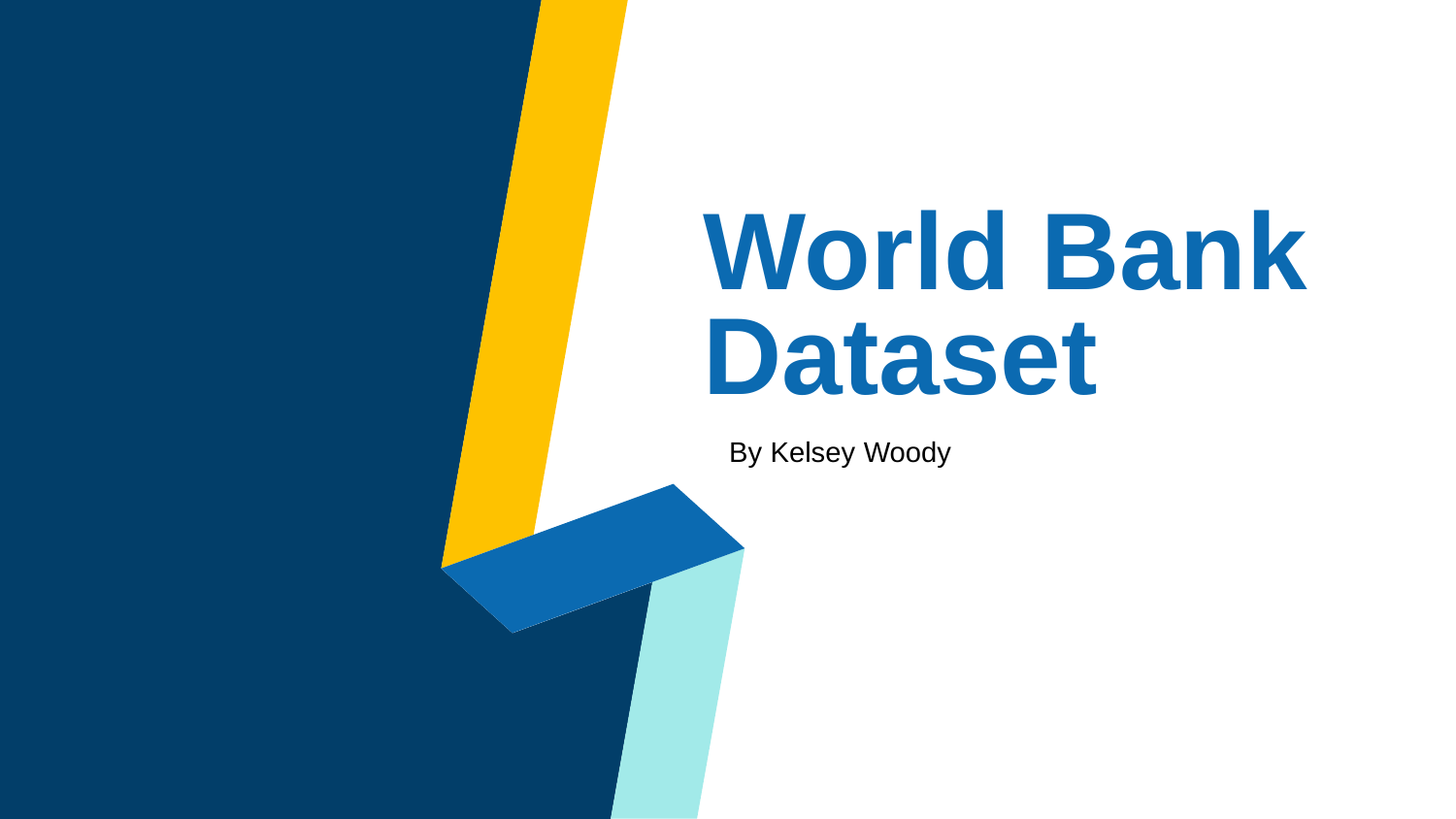

# World Bank Dataset
By Kelsey Woody